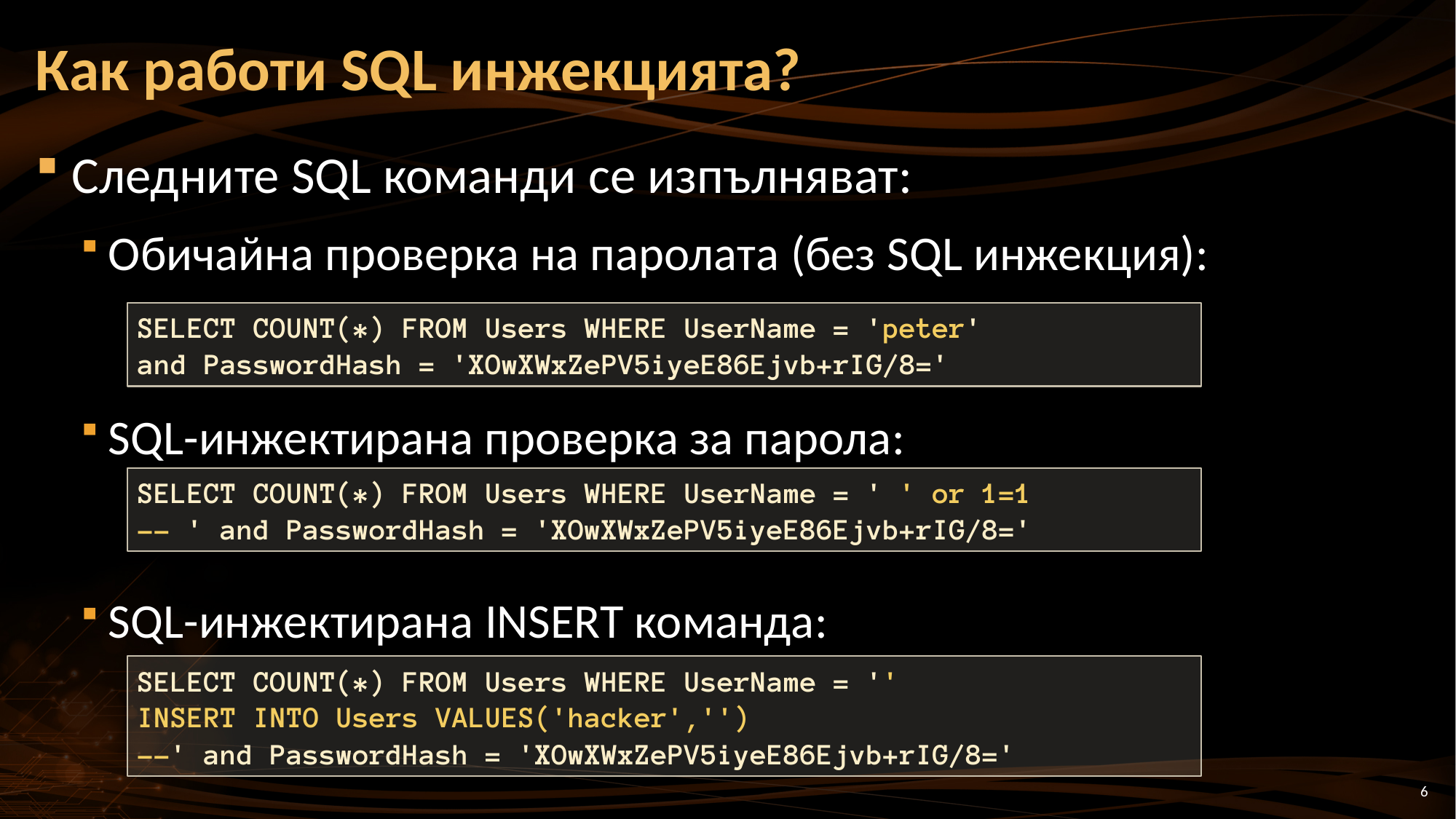

# Как работи SQL инжекцията?
Следните SQL команди се изпълняват:
Обичайна проверка на паролата (без SQL инжекция):

SQL-инжектирана проверка за парола:

SQL-инжектирана INSERT команда:

SELECT COUNT(*) FROM Users WHERE UserName = 'peter'
and PasswordHash = 'XOwXWxZePV5iyeE86Ejvb+rIG/8='
SELECT COUNT(*) FROM Users WHERE UserName = ' ' or 1=1
-- ' and PasswordHash = 'XOwXWxZePV5iyeE86Ejvb+rIG/8='
SELECT COUNT(*) FROM Users WHERE UserName = ''
INSERT INTO Users VALUES('hacker','')
--' and PasswordHash = 'XOwXWxZePV5iyeE86Ejvb+rIG/8='
6